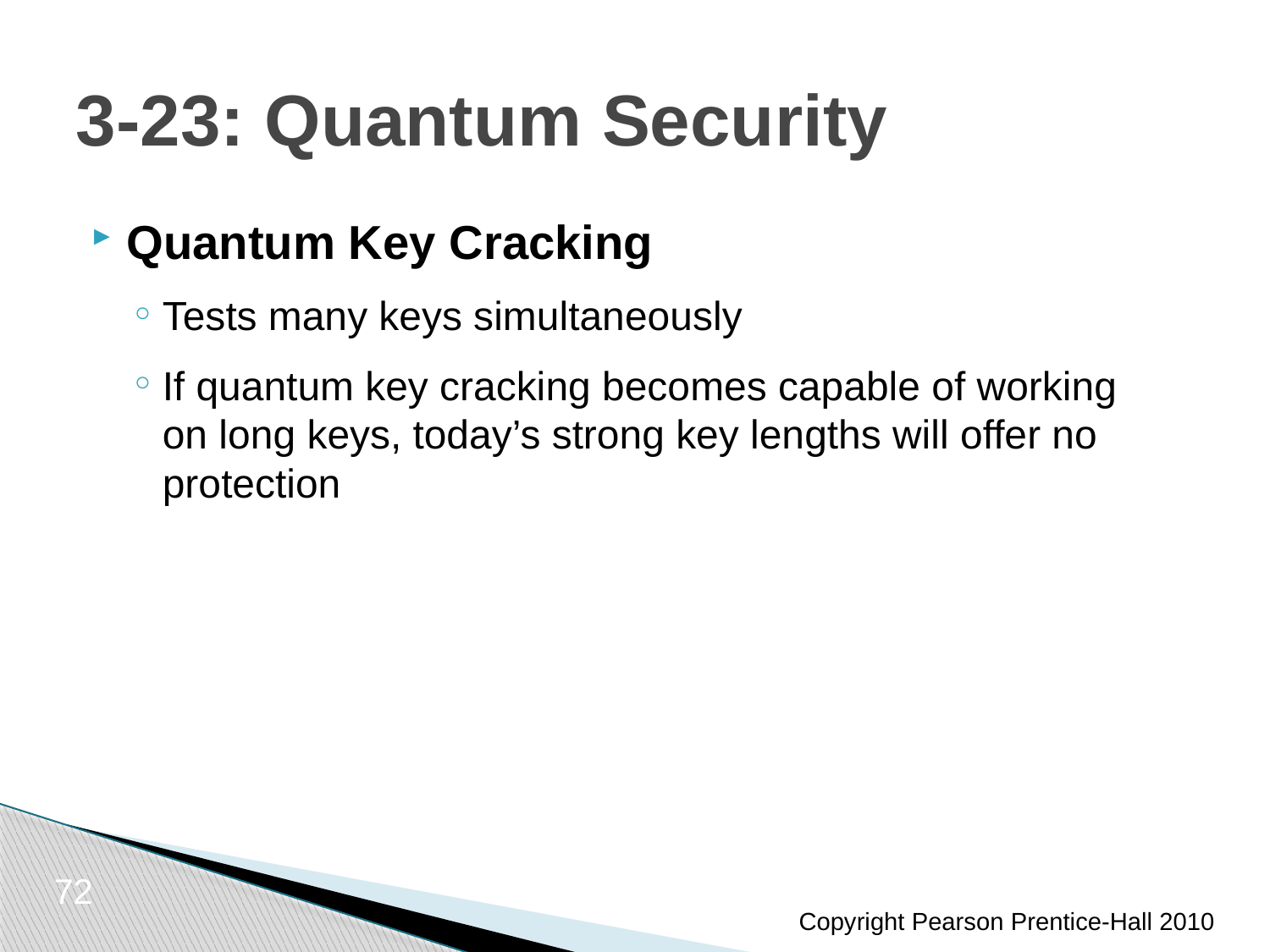

# 3-23: Quantum Security
Quantum Key Cracking
Tests many keys simultaneously
If quantum key cracking becomes capable of working on long keys, today’s strong key lengths will offer no protection

72
Copyright Pearson Prentice-Hall 2010